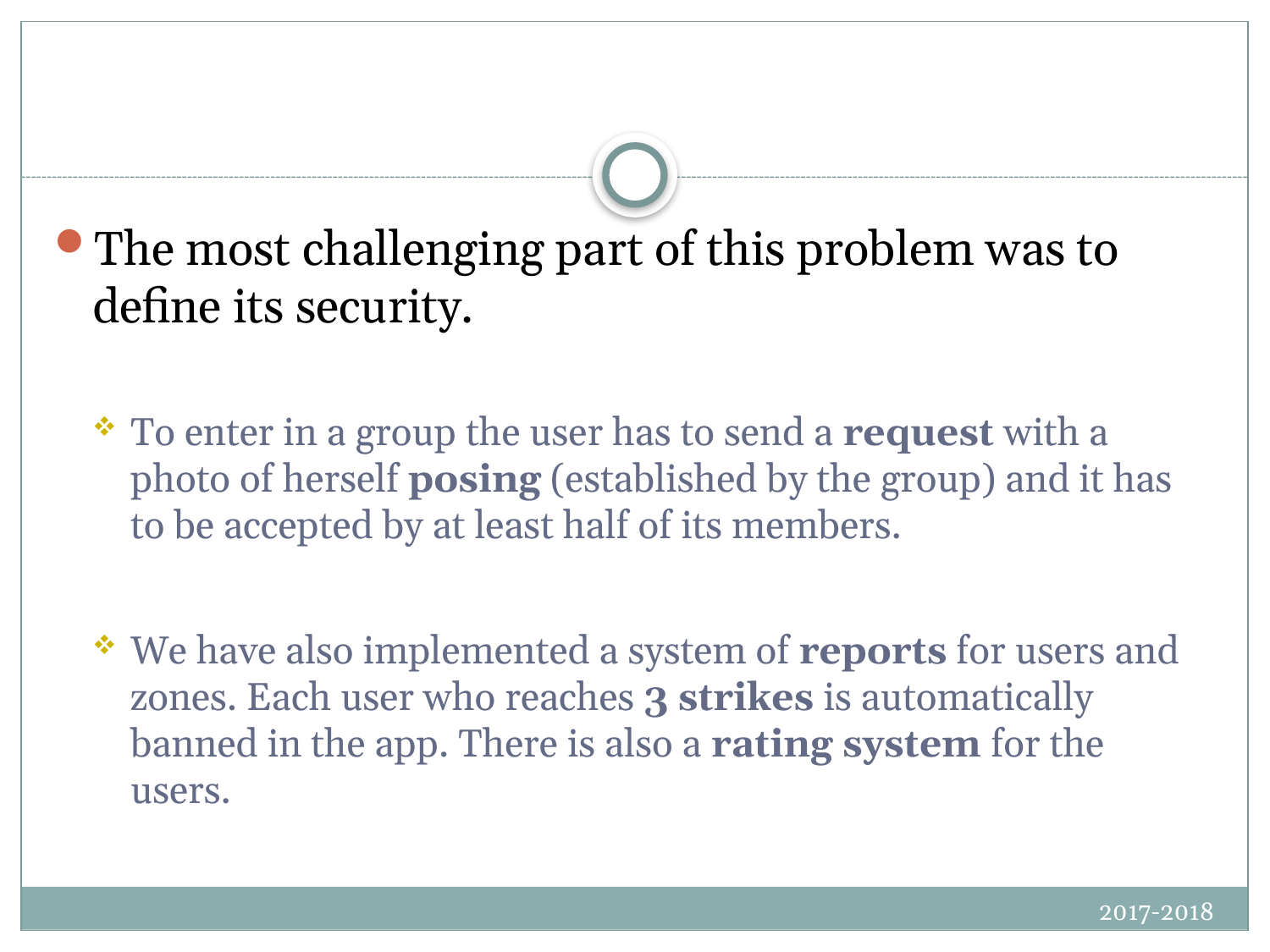

The most challenging part of this problem was to define its security.

To enter in a group the user has to send a request with a photo of herself posing (established by the group) and it has to be accepted by at least half of its members.

We have also implemented a system of reports for users and zones. Each user who reaches 3 strikes is automatically banned in the app. There is also a rating system for the users.
2017-2018